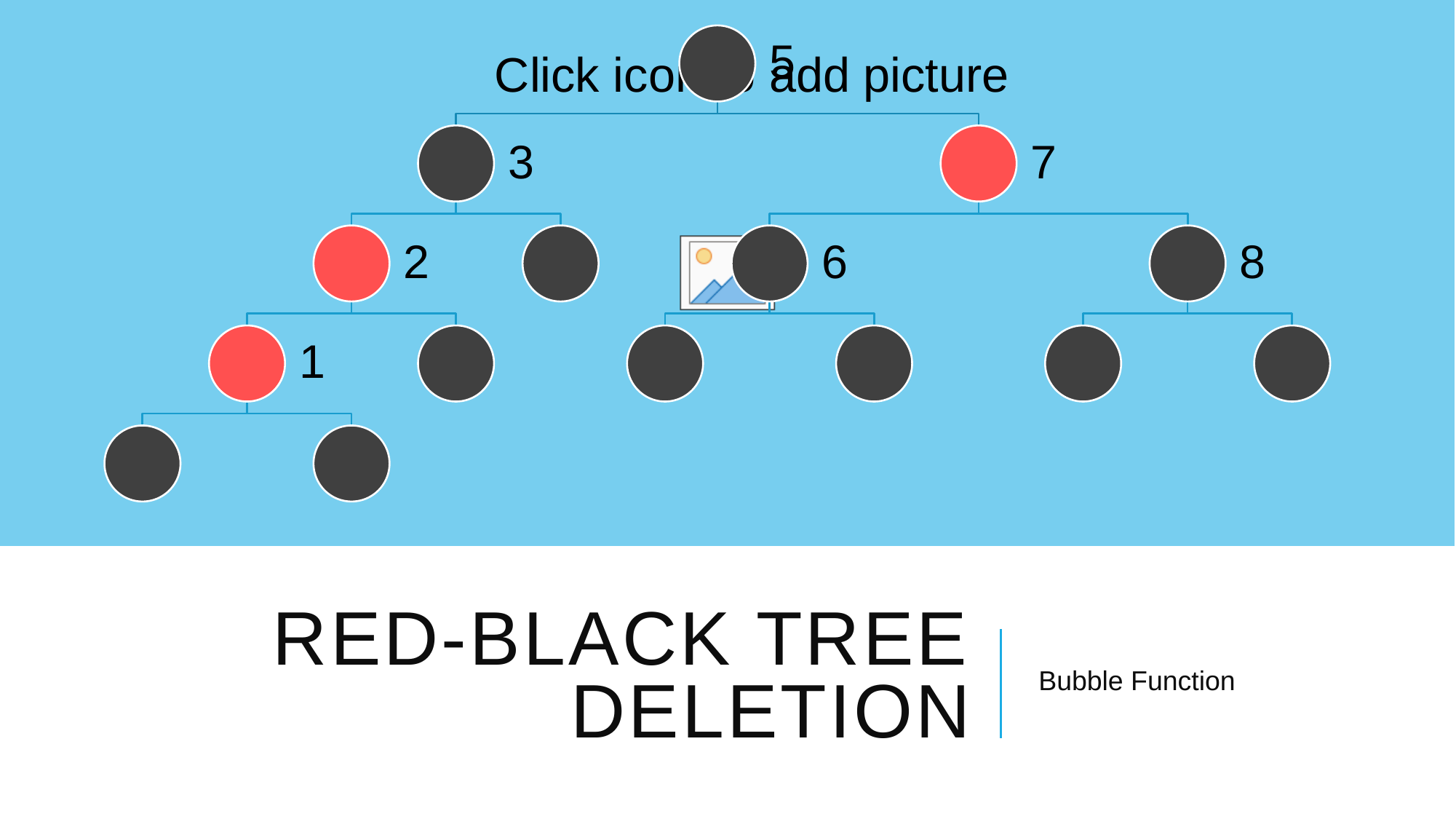

5
3
2
1

7
6

8

# Red-black tree deletion
Bubble Function